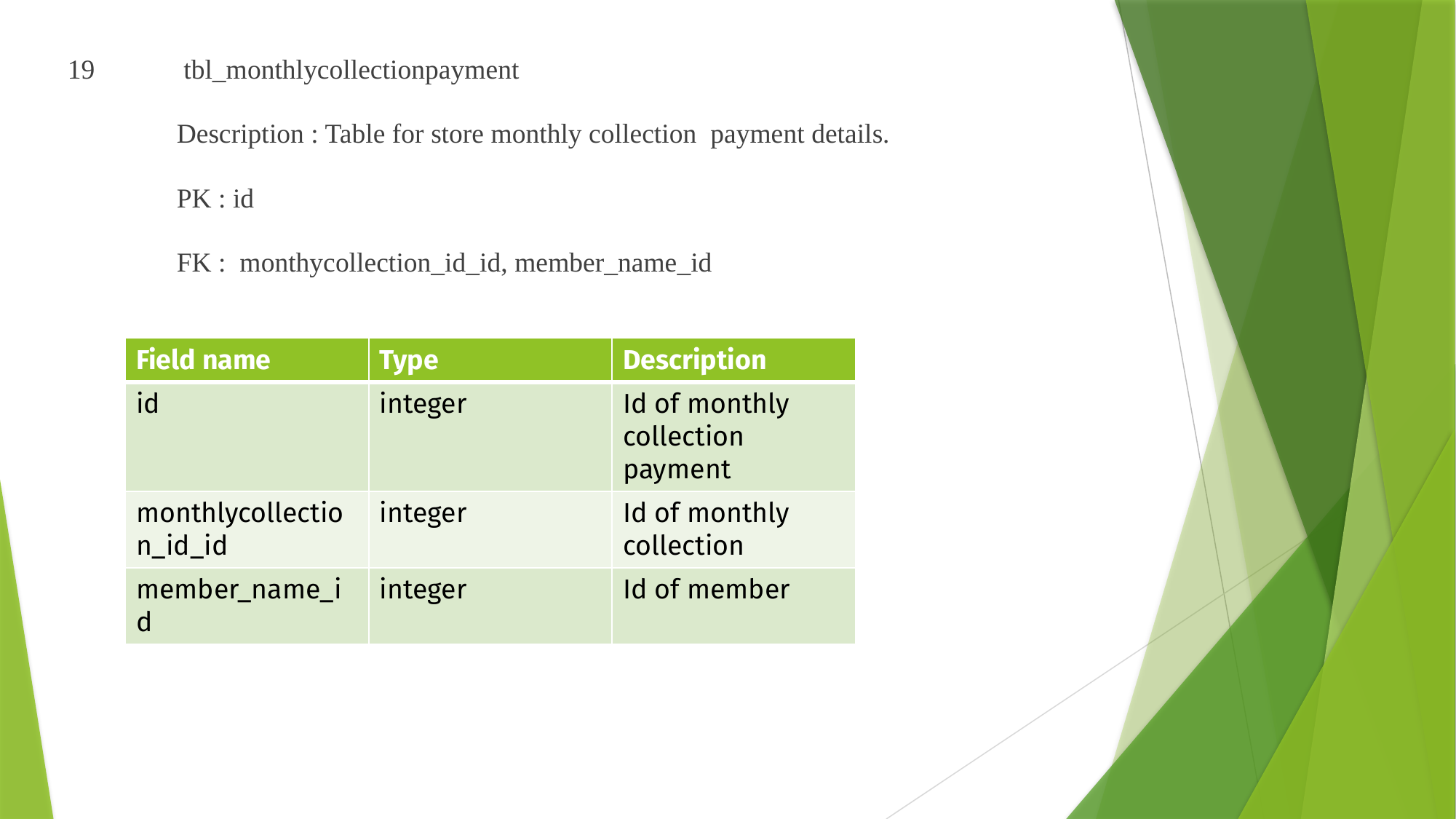

19 	 tbl_monthlycollectionpayment
	Description : Table for store monthly collection  payment details.
	PK : id
	FK :  monthycollection_id_id, member_name_id

| Field name | Type | Description |
| --- | --- | --- |
| id | integer | Id of monthly collection payment |
| monthlycollection\_id\_id | integer | Id of monthly collection |
| member\_name\_id | integer | Id of member |